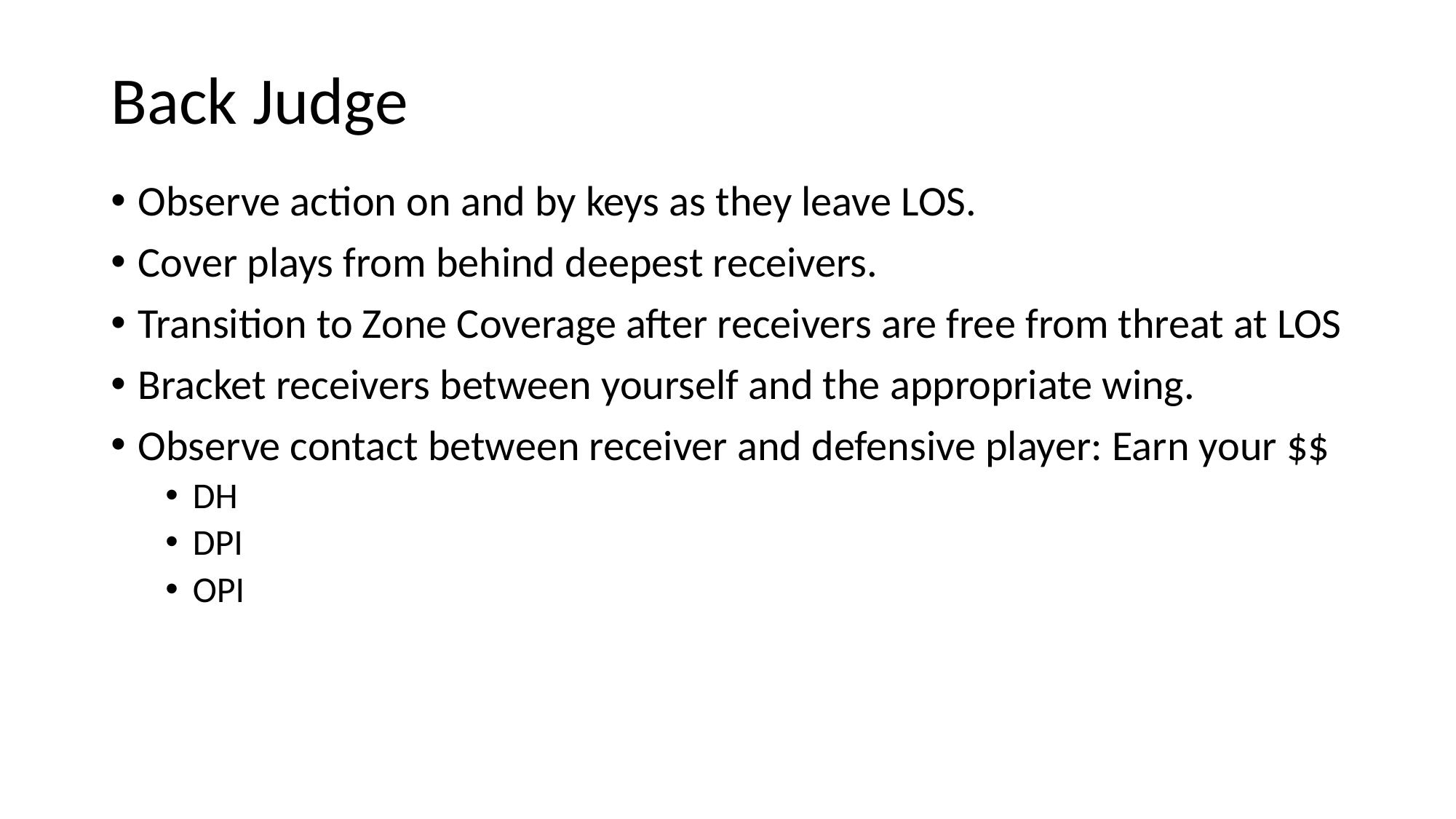

# Back Judge
Observe action on and by keys as they leave LOS.
Cover plays from behind deepest receivers.
Transition to Zone Coverage after receivers are free from threat at LOS
Bracket receivers between yourself and the appropriate wing.
Observe contact between receiver and defensive player: Earn your $$
DH
DPI
OPI